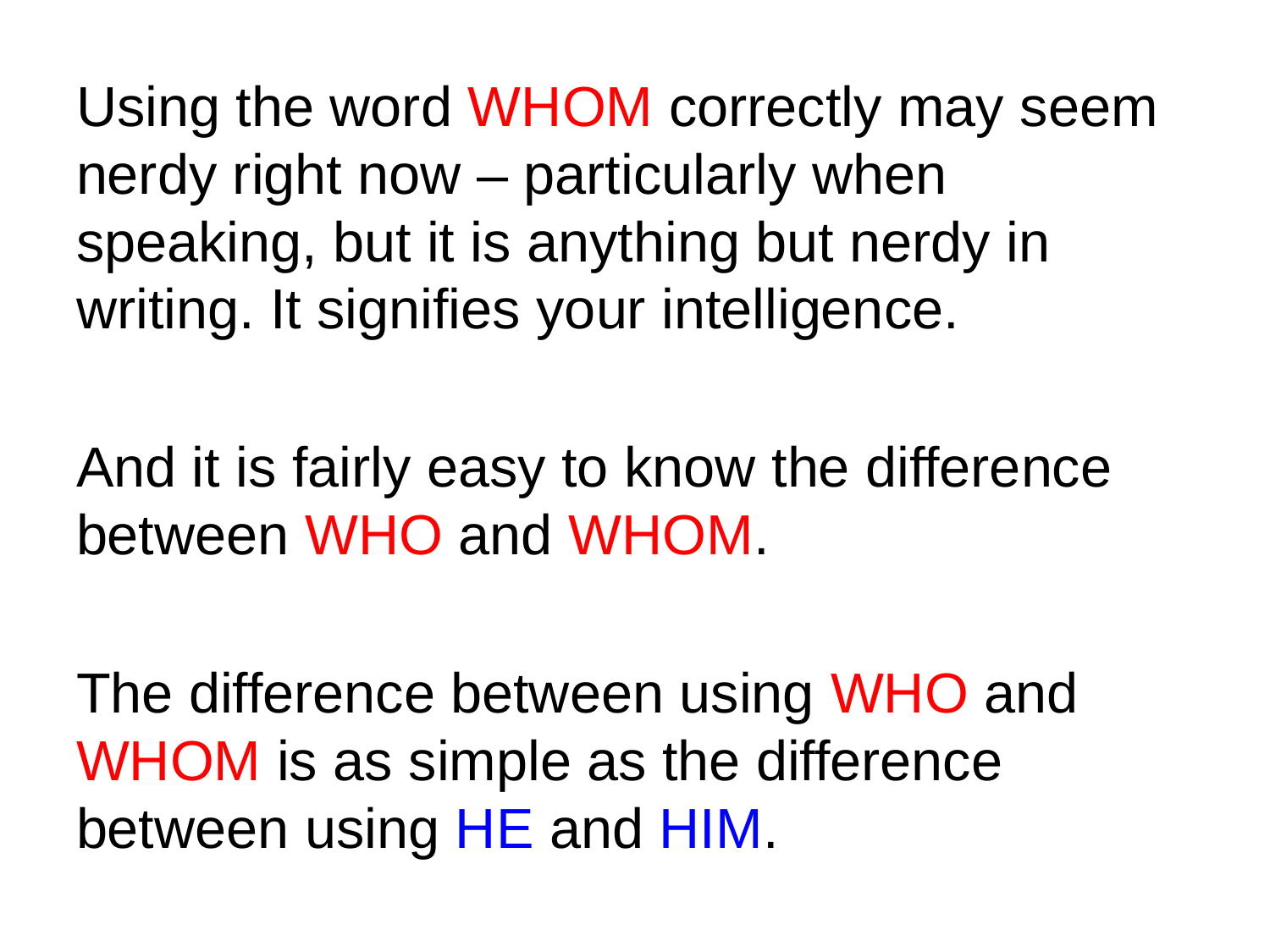

Using the word WHOM correctly may seem nerdy right now – particularly when speaking, but it is anything but nerdy in writing. It signifies your intelligence.

And it is fairly easy to know the difference between WHO and WHOM.

The difference between using WHO and WHOM is as simple as the difference between using HE and HIM.